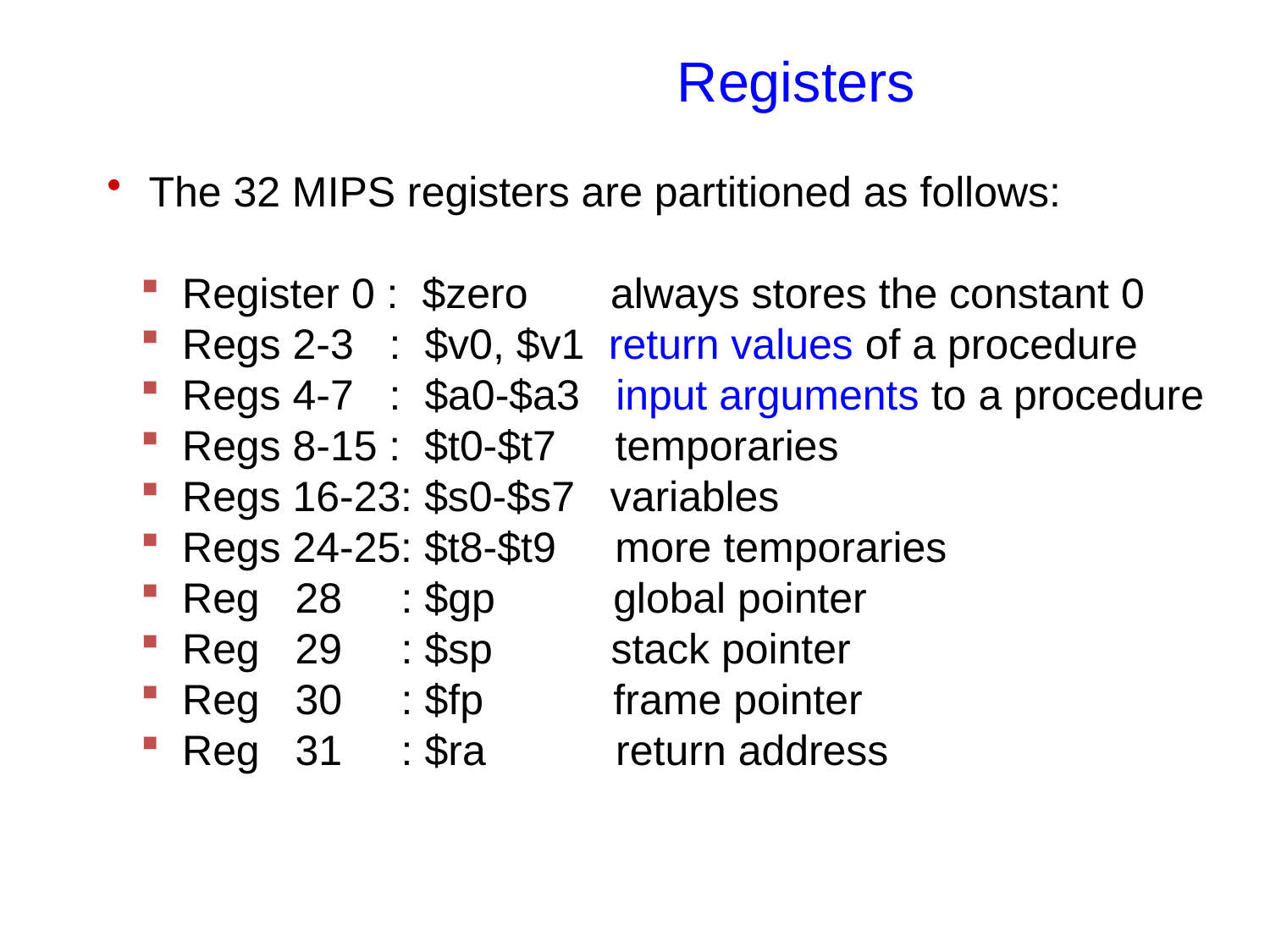

Registers
 The 32 MIPS registers are partitioned as follows:

 Register 0 :  $zero       always stores the constant 0
 Regs 2-3   :  $v0, $v1  return values of a procedure
 Regs 4-7   :  $a0-$a3   input arguments to a procedure
 Regs 8-15 :  $t0-$t7     temporaries
 Regs 16-23: $s0-$s7   variables
 Regs 24-25: $t8-$t9     more temporaries
 Reg   28     : $gp          global pointer
 Reg   29     : $sp          stack pointer
 Reg   30     : $fp           frame pointer
 Reg   31     : $ra           return address